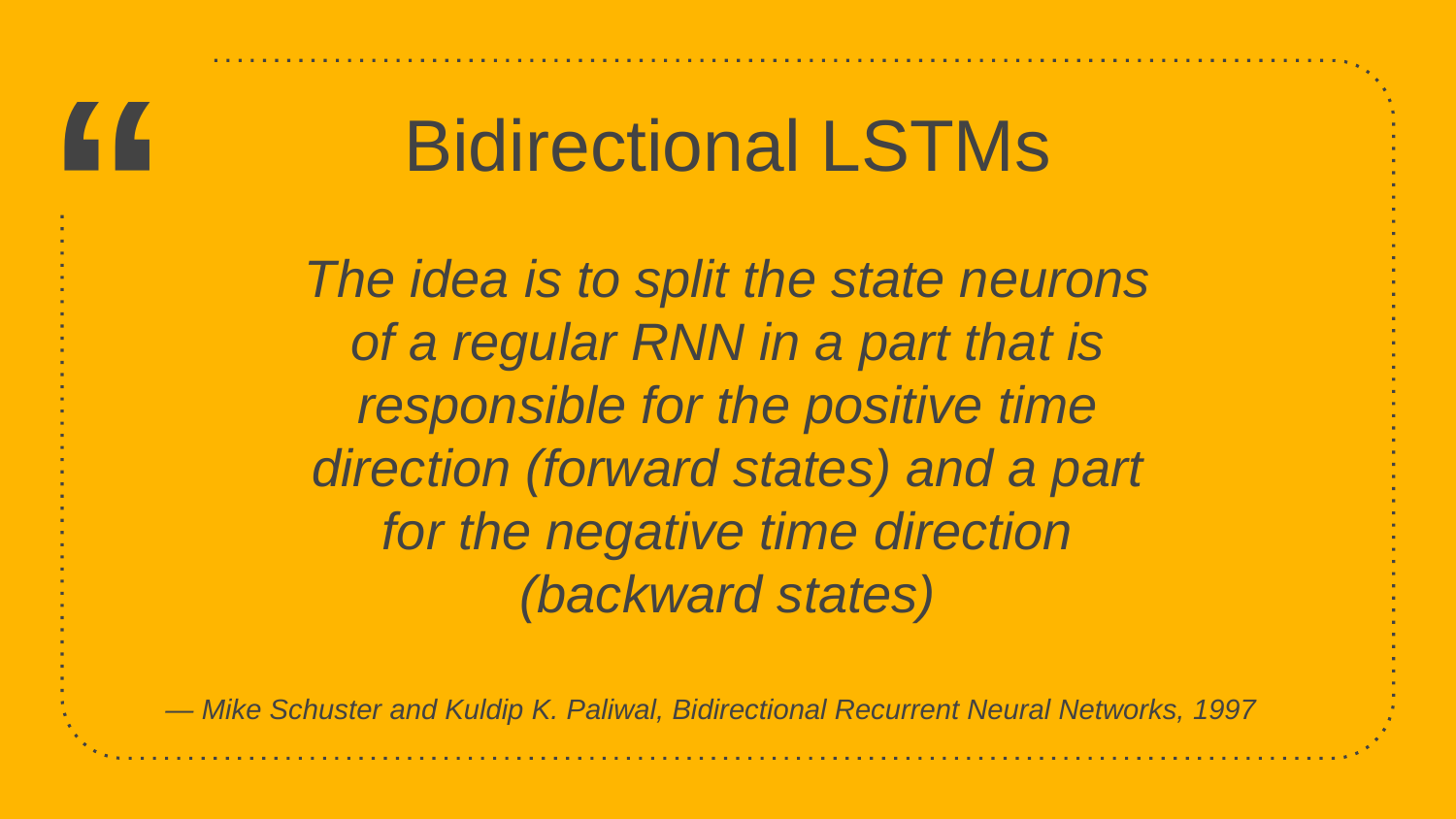

Bidirectional LSTMs
The idea is to split the state neurons of a regular RNN in a part that is responsible for the positive time direction (forward states) and a part for the negative time direction (backward states)
— Mike Schuster and Kuldip K. Paliwal, Bidirectional Recurrent Neural Networks, 1997
6